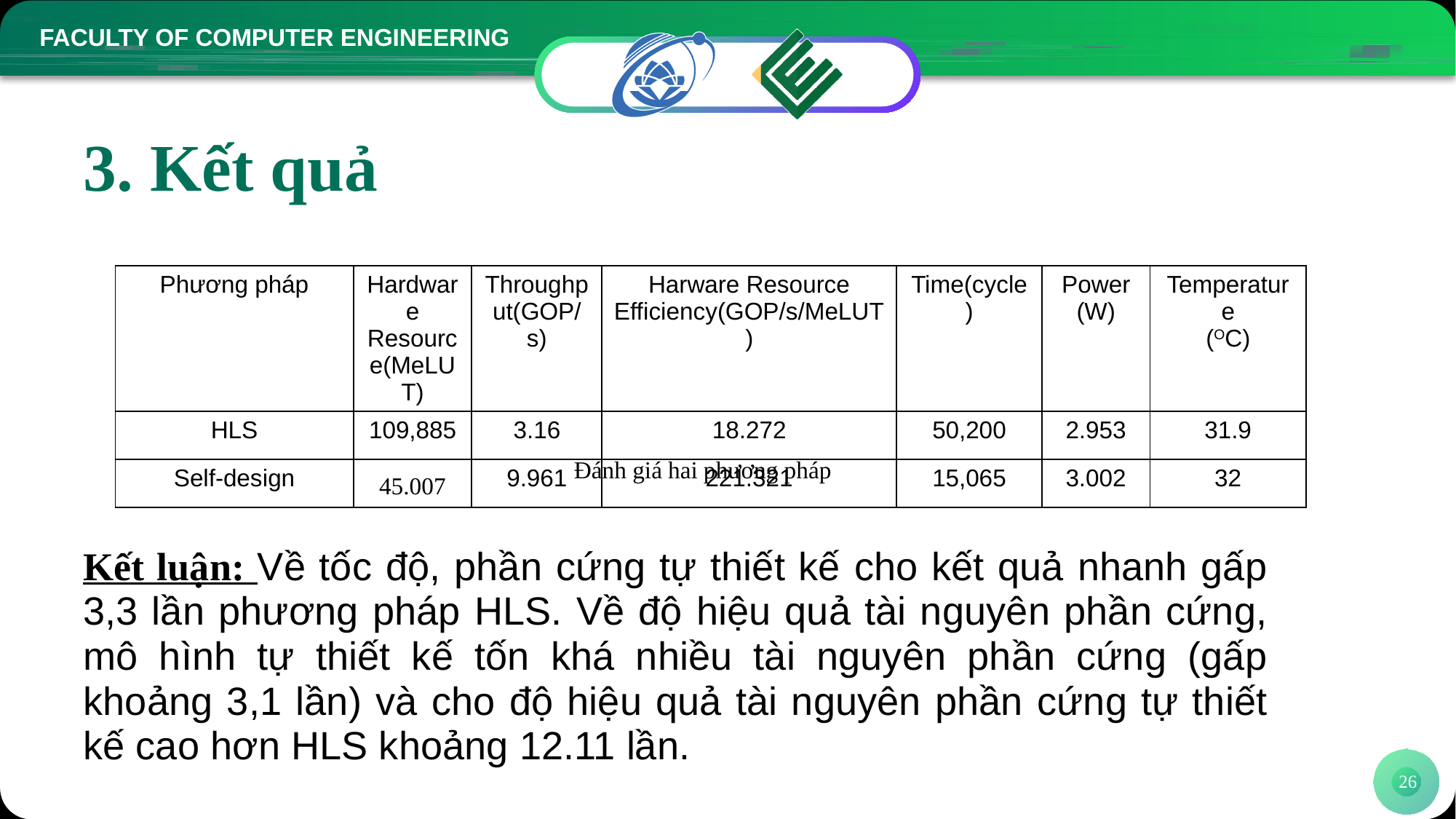

# 3. Kết quả
| Phương pháp | Hardware Resource(MeLUT) | Throughput(GOP/s) | Harware Resource Efficiency(GOP/s/MeLUT) | Time(cycle) | Power (W) | Temperature (OC) |
| --- | --- | --- | --- | --- | --- | --- |
| HLS | 109,885 | 3.16 | 18.272 | 50,200 | 2.953 | 31.9 |
| Self-design | 45.007 | 9.961 | 221.321 | 15,065 | 3.002 | 32 |
Đánh giá hai phương pháp
Kết luận: Về tốc độ, phần cứng tự thiết kế cho kết quả nhanh gấp 3,3 lần phương pháp HLS. Về độ hiệu quả tài nguyên phần cứng, mô hình tự thiết kế tốn khá nhiều tài nguyên phần cứng (gấp khoảng 3,1 lần) và cho độ hiệu quả tài nguyên phần cứng tự thiết kế cao hơn HLS khoảng 12.11 lần.

26